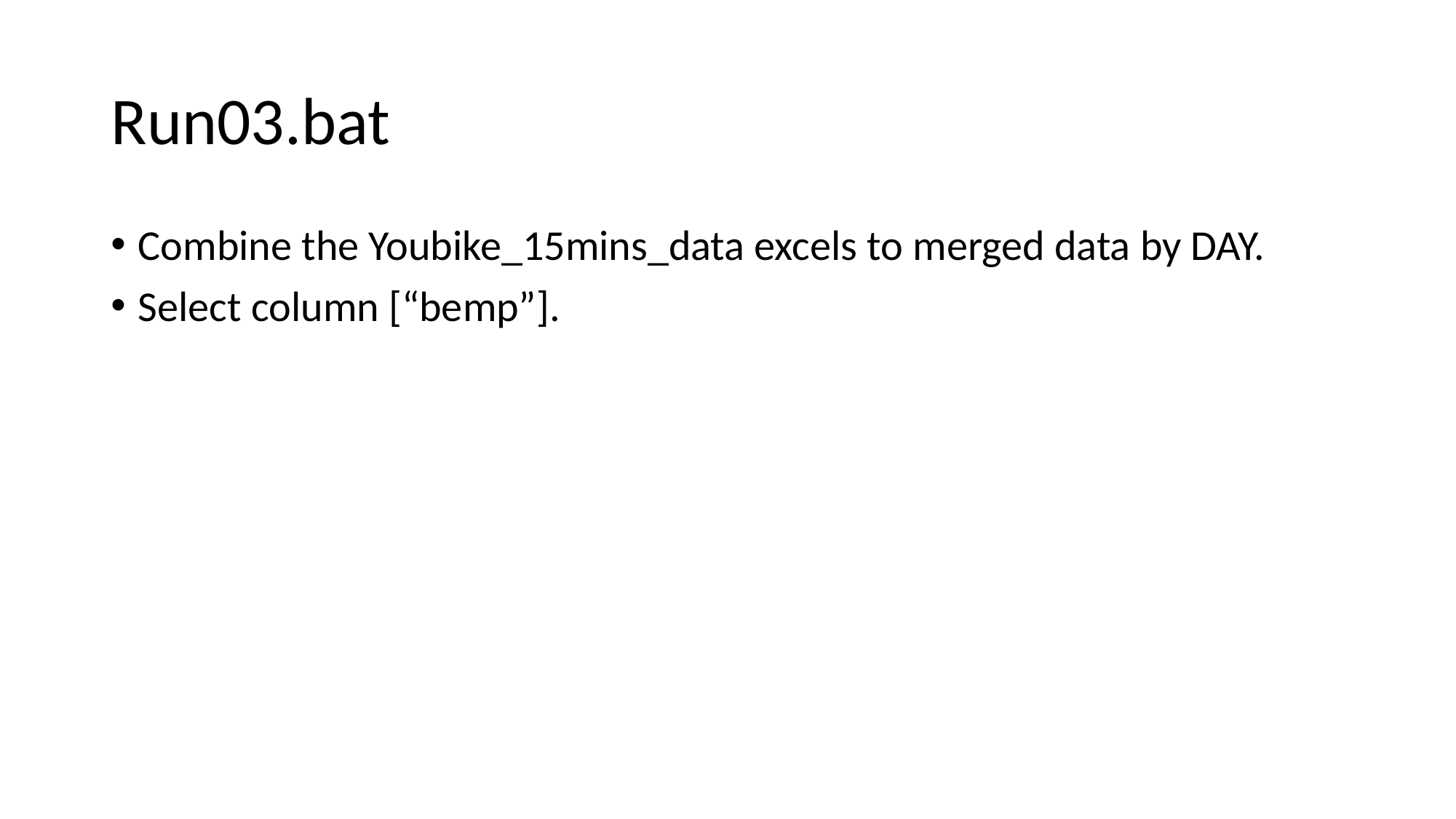

# Run03.bat
Combine the Youbike_15mins_data excels to merged data by DAY.
Select column [“bemp”].